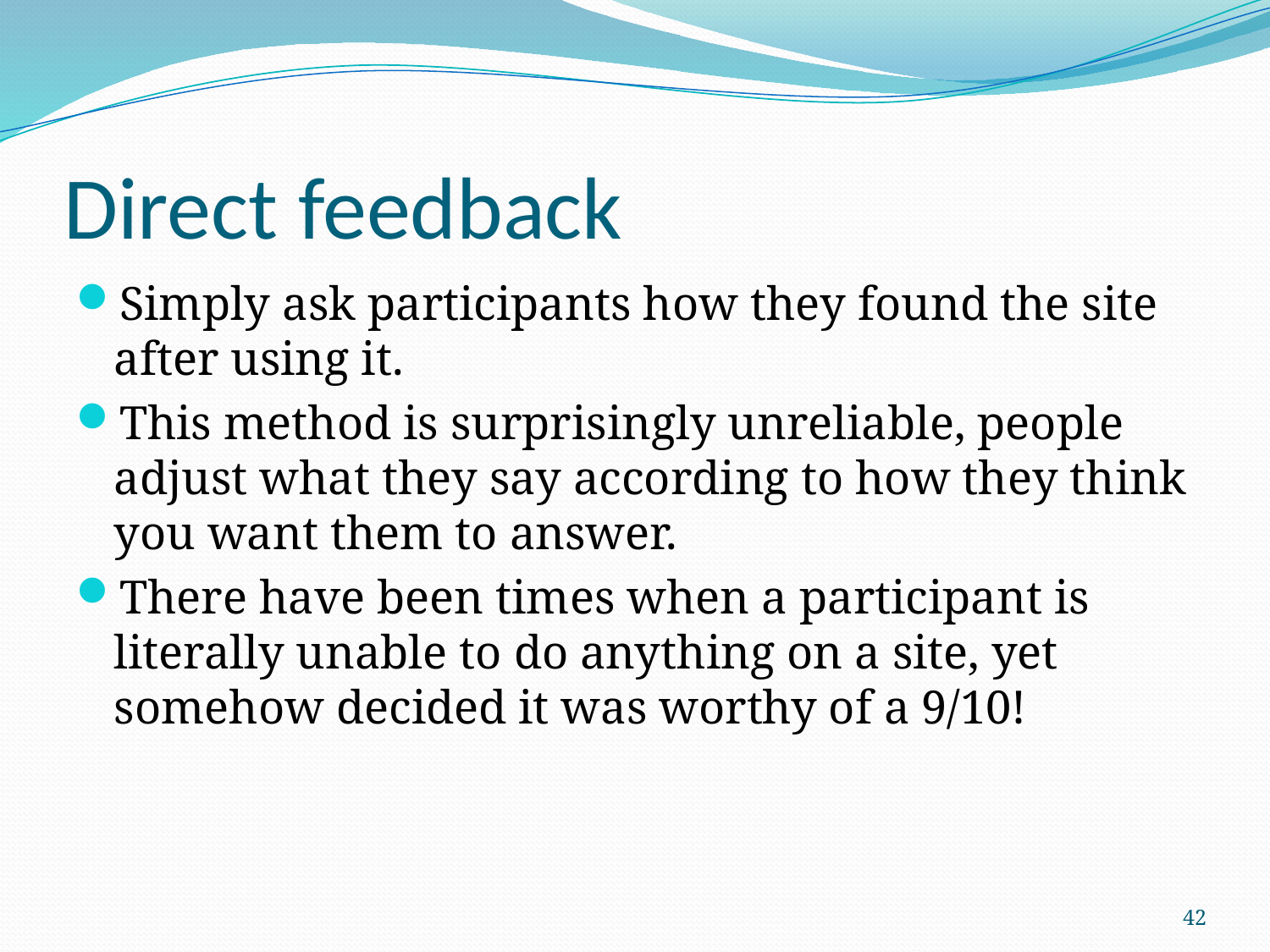

# Direct feedback
Simply ask participants how they found the site after using it.
This method is surprisingly unreliable, people adjust what they say according to how they think you want them to answer.
There have been times when a participant is literally unable to do anything on a site, yet somehow decided it was worthy of a 9/10!

42